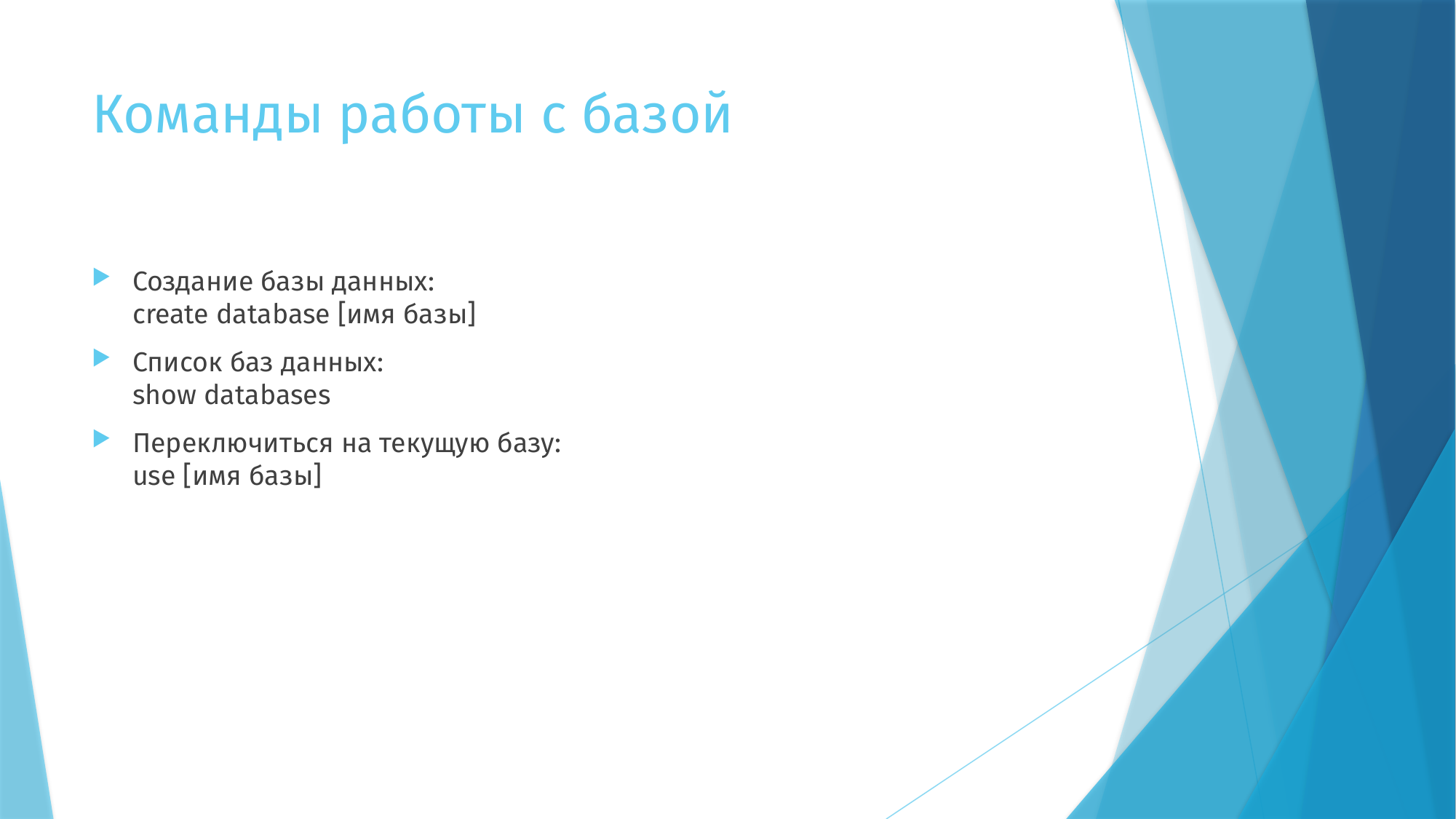

# Команды работы с базой
Создание базы данных:
create database [имя базы]
Список баз данных:
show databases
Переключиться на текущую базу:
use [имя базы]